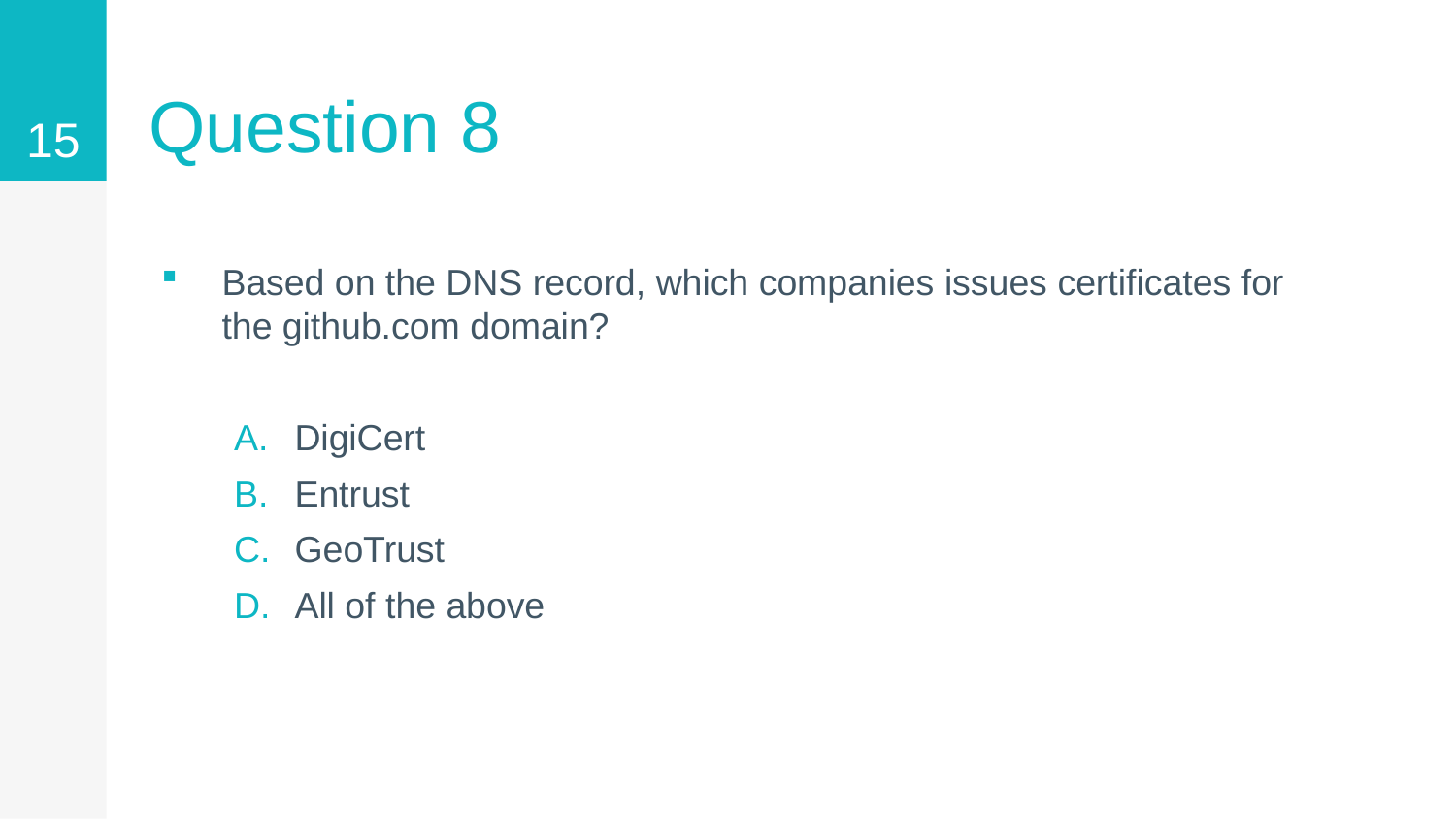

15
# Question 8
Based on the DNS record, which companies issues certificates for the github.com domain?

DigiCert
Entrust
GeoTrust
All of the above